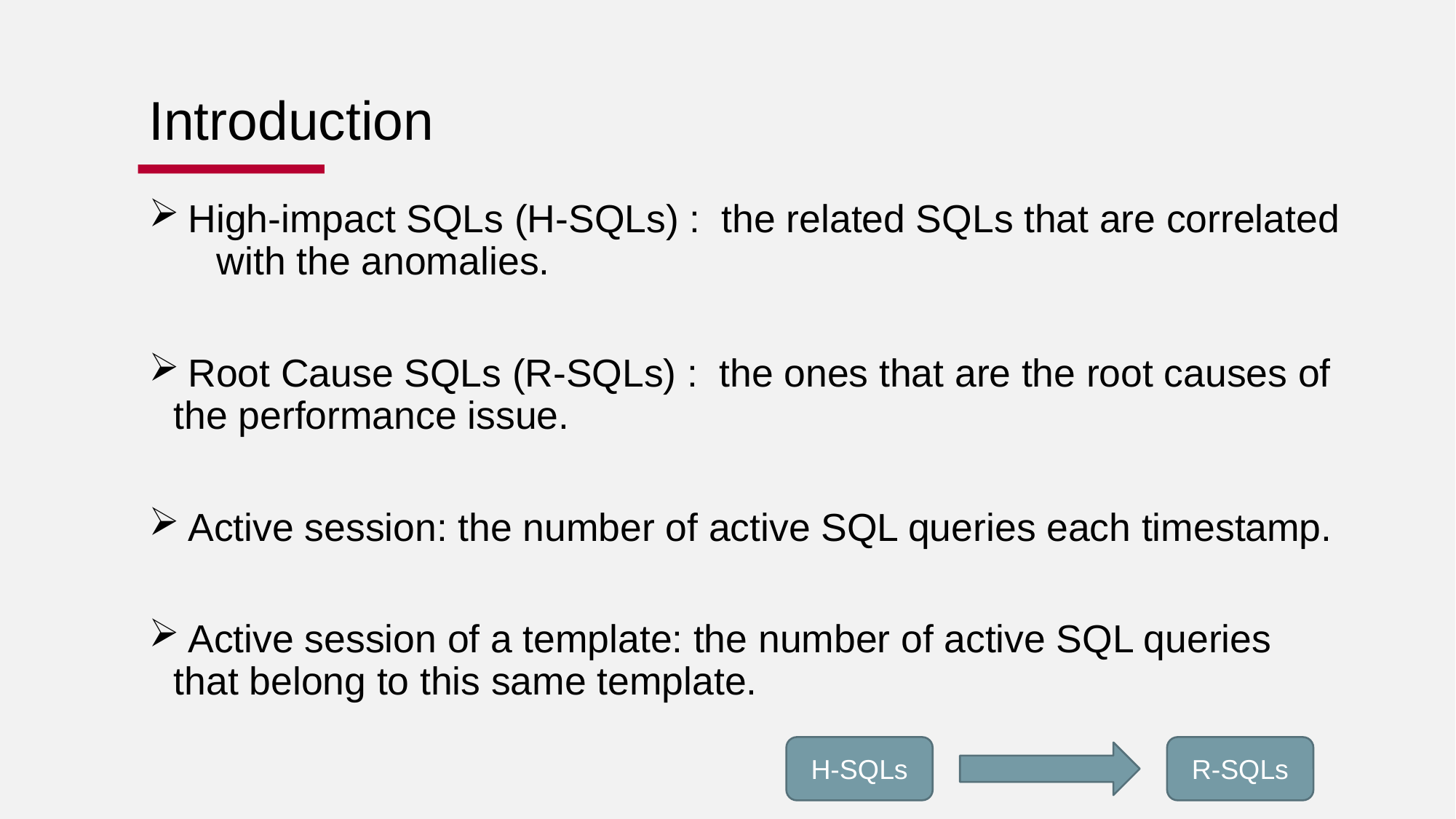

# Introduction
 High-impact SQLs (H-SQLs) :  the related SQLs that are correlated     with the anomalies.

 Root Cause SQLs (R-SQLs) :  the ones that are the root causes of the performance issue.

 Active session: the number of active SQL queries each timestamp.

 Active session of a template: the number of active SQL queries that belong to this same template.

H-SQLs
R-SQLs